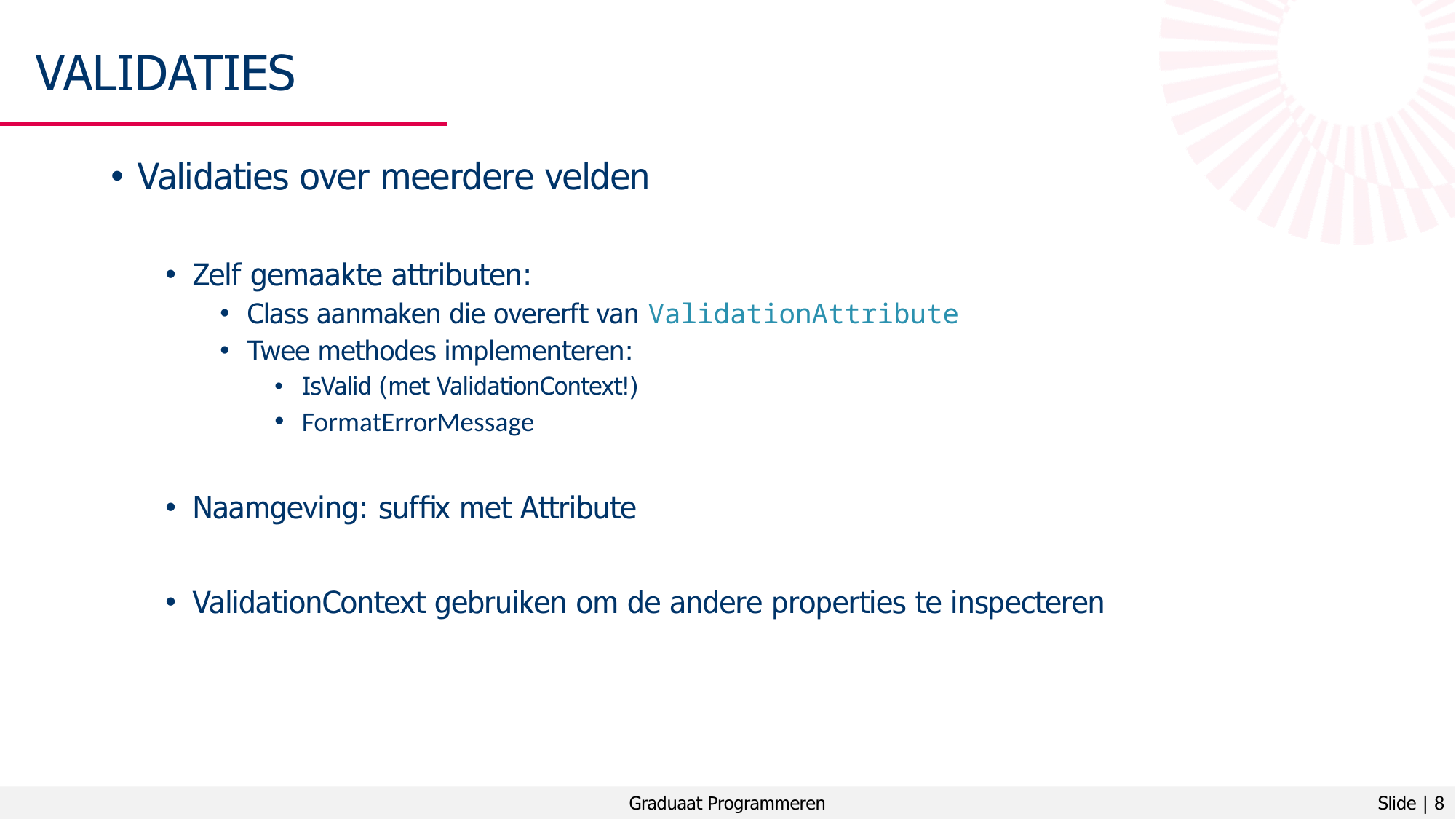

# Validaties
Validaties over meerdere velden

Zelf gemaakte attributen:
Class aanmaken die overerft van ValidationAttribute
Twee methodes implementeren:
IsValid (met ValidationContext!)
FormatErrorMessage

Naamgeving: suffix met Attribute

ValidationContext gebruiken om de andere properties te inspecteren